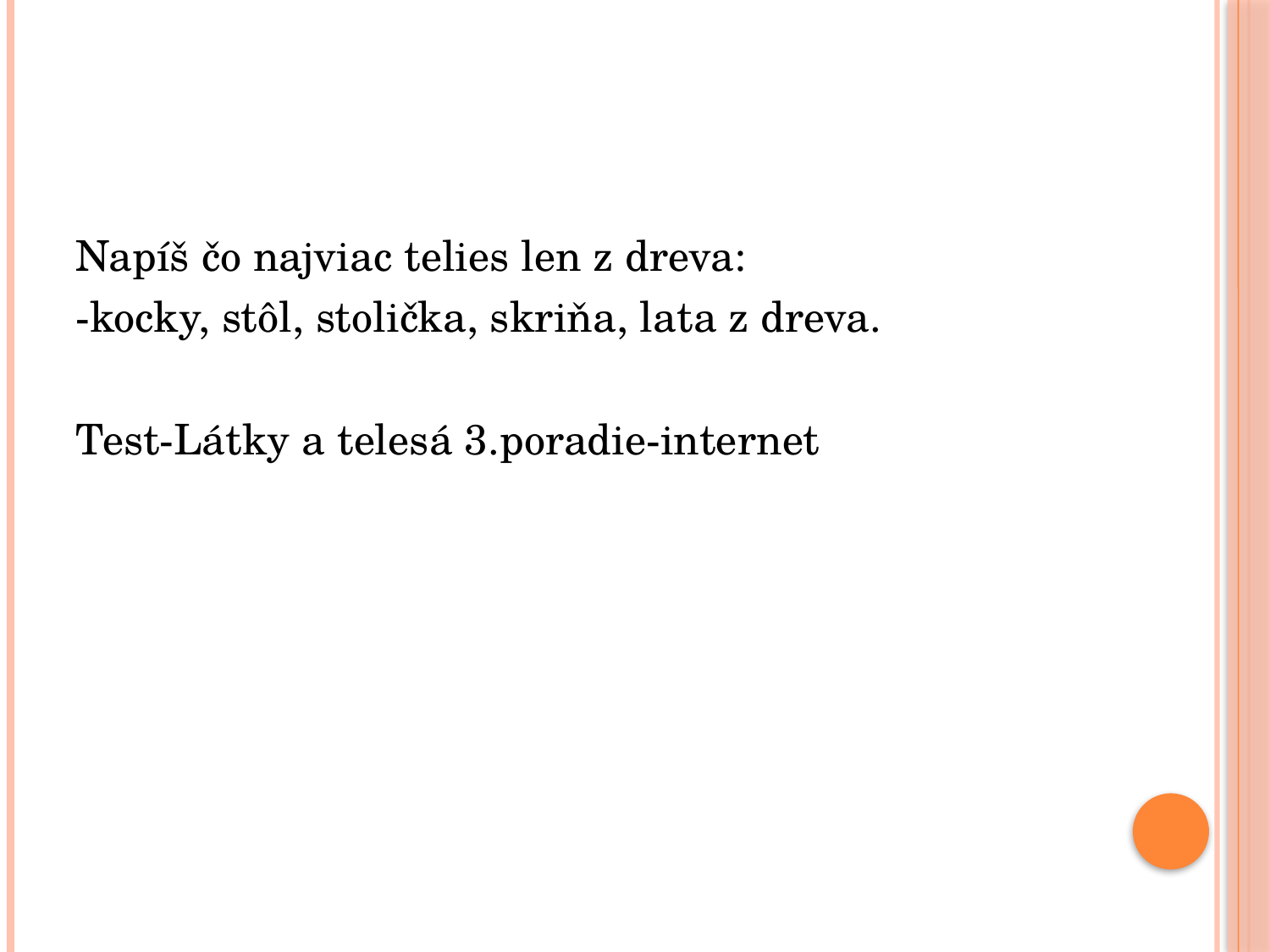

Napíš čo najviac telies len z dreva:
-kocky, stôl, stolička, skriňa, lata z dreva.

Test-Látky a telesá 3.poradie-internet